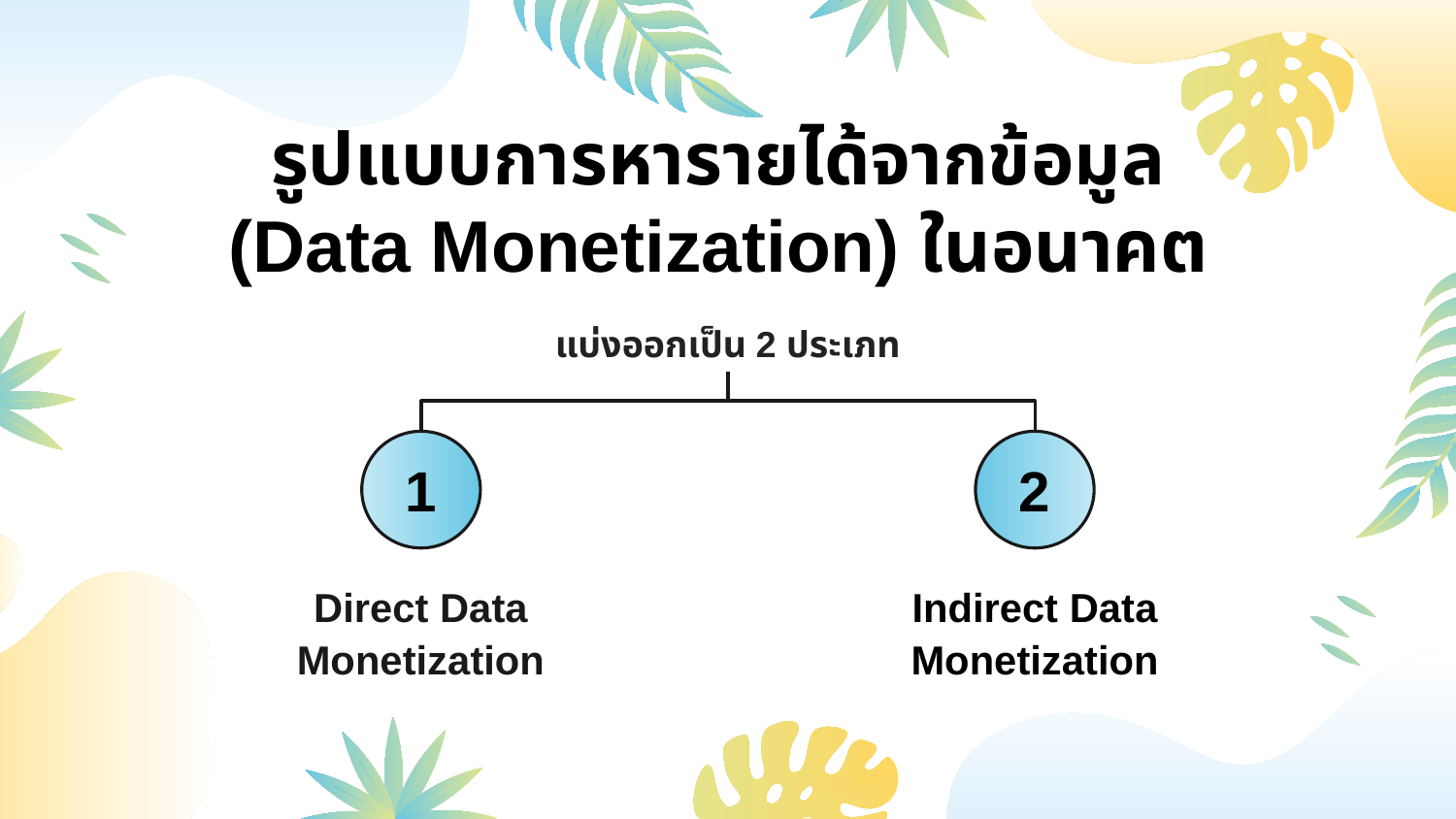

รูปแบบการหารายได้จากข้อมูล
(Data Monetization) ในอนาคต
แบ่งออกเป็น 2 ประเภท

1
2
Indirect Data Monetization
Direct Data Monetization